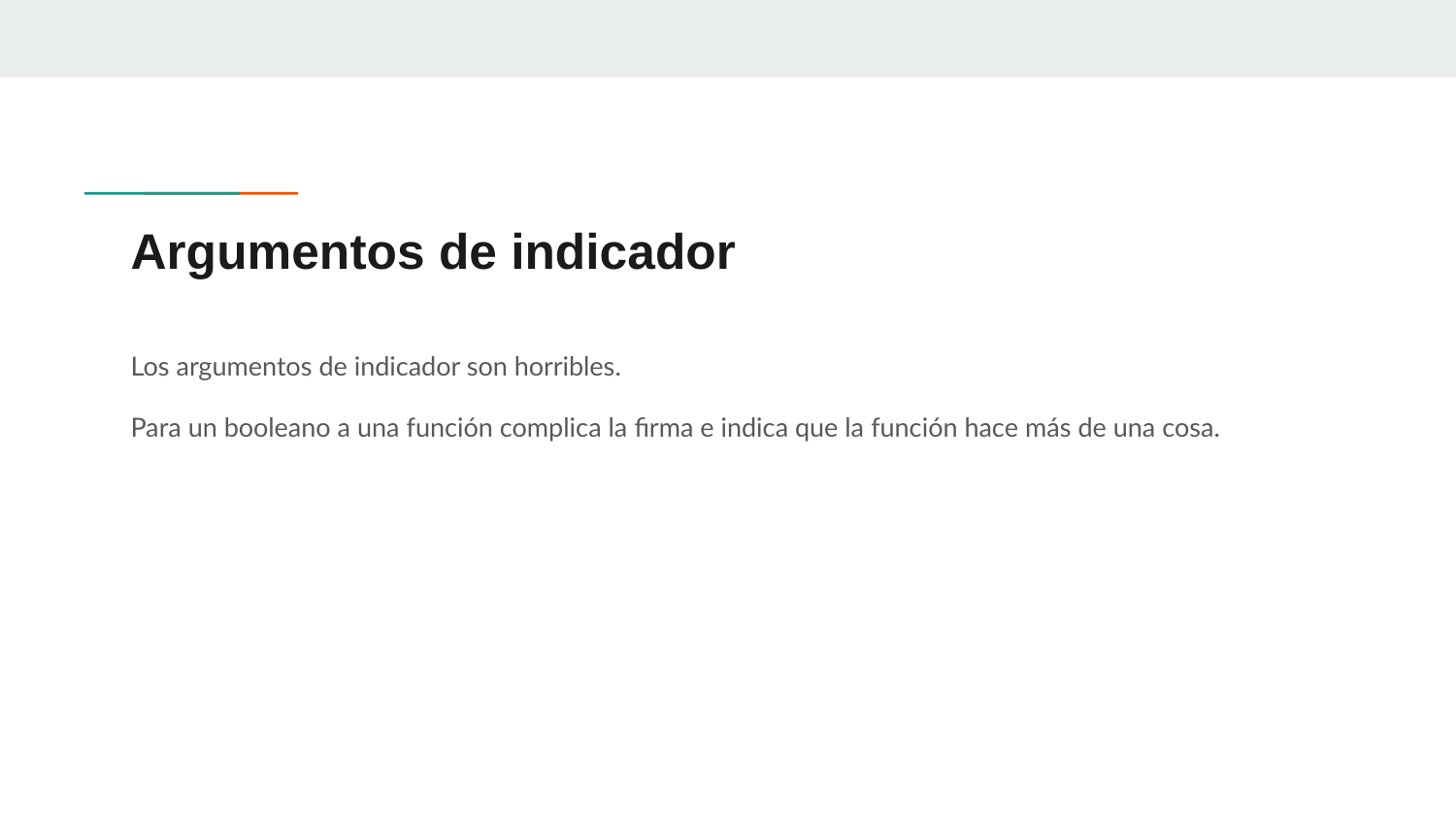

# Argumentos de indicador
Los argumentos de indicador son horribles.
Para un booleano a una función complica la firma e indica que la función hace más de una cosa.